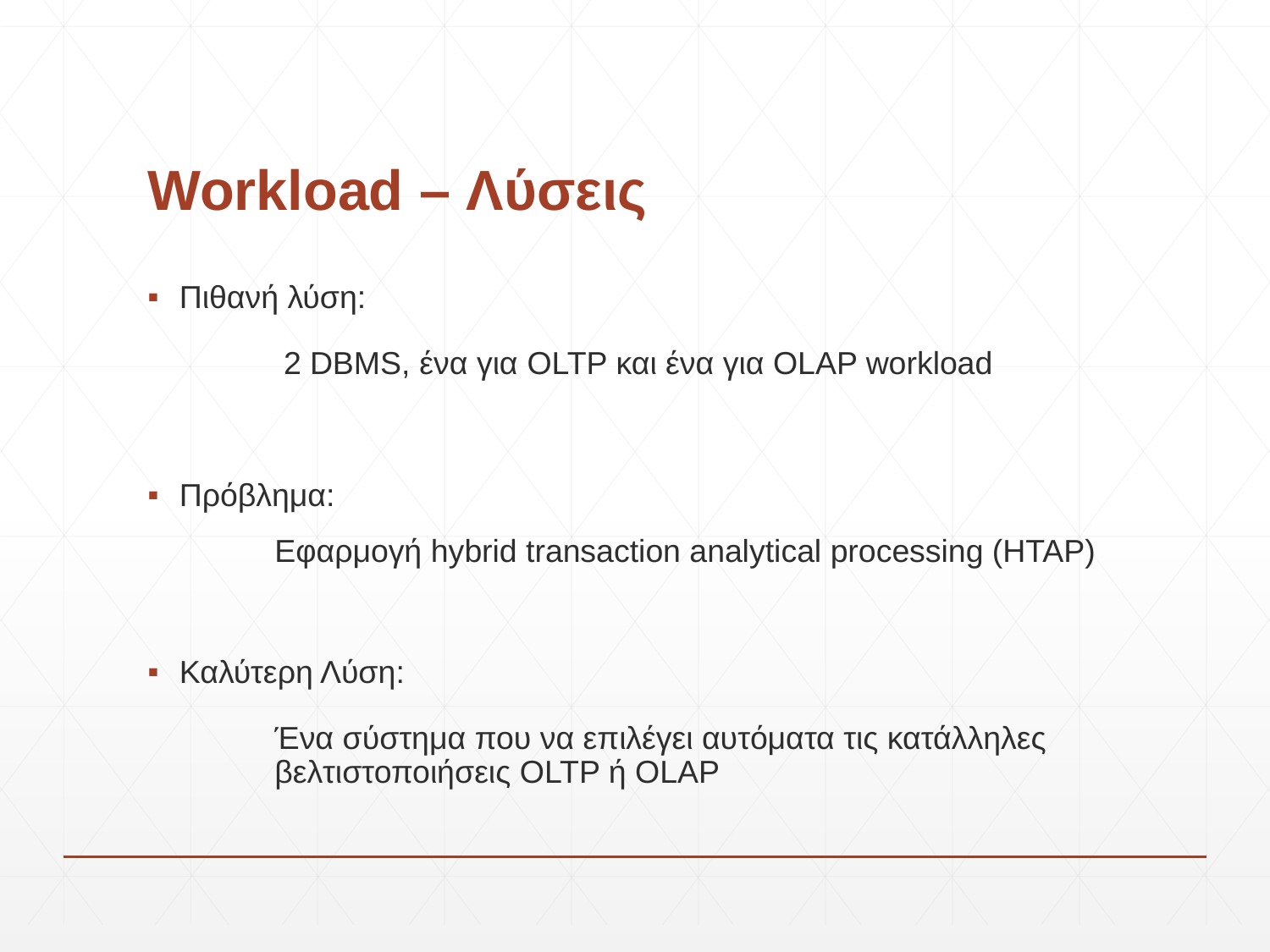

# Workload – Λύσεις
Πιθανή λύση:
	 2 DBMS, ένα για OLTP και ένα για OLAP workload

Πρόβλημα:
	Εφαρμογή hybrid transaction analytical processing (HTAP)

Καλύτερη Λύση:
	Ένα σύστημα που να επιλέγει αυτόματα τις κατάλληλες 	βελτιστοποιήσεις OLTP ή OLAP